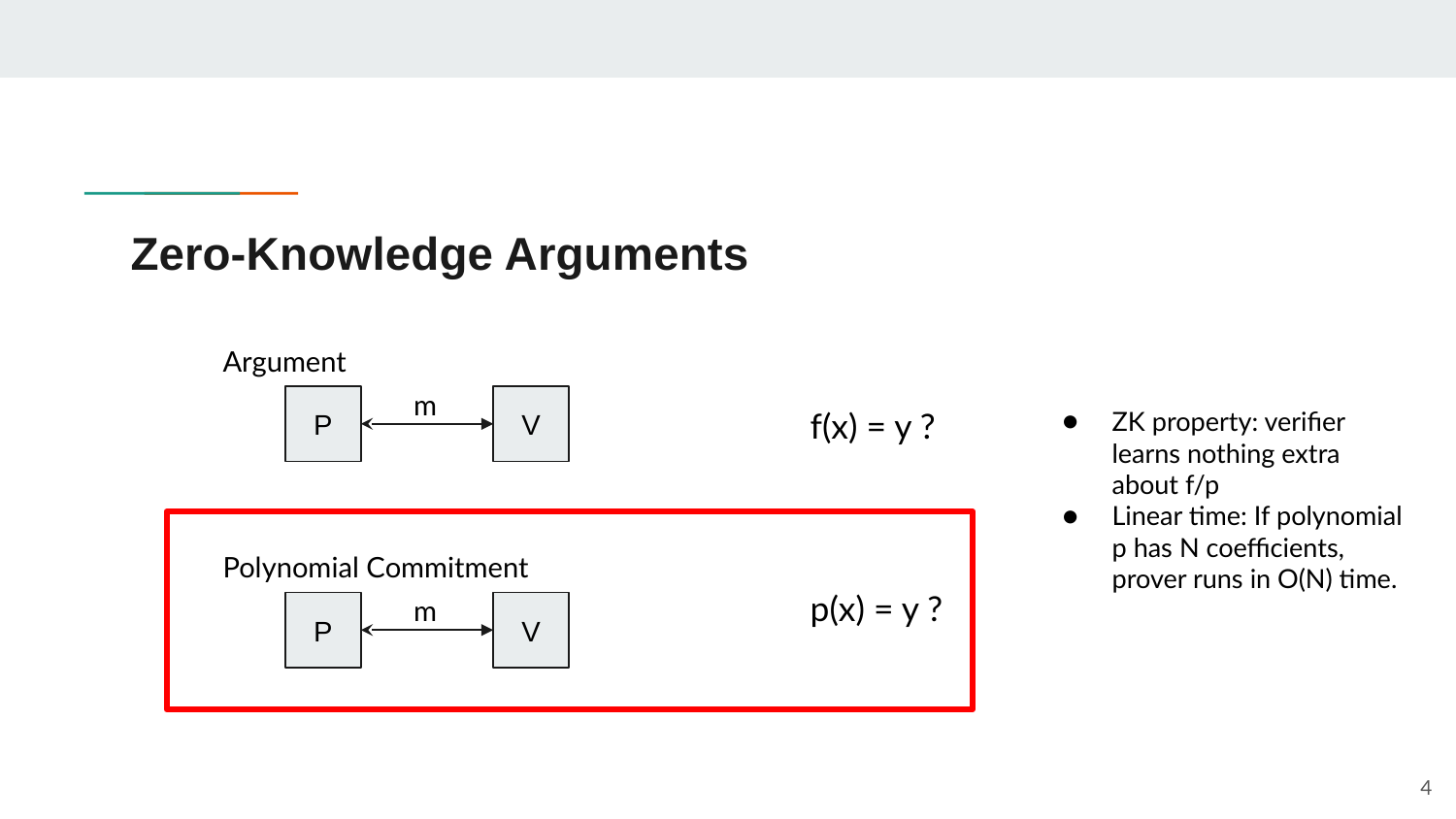

# Zero-Knowledge Arguments
Argument
m
P
V
f(x) = y ?
ZK property: verifier learns nothing extra about f/p
Linear time: If polynomial p has N coefficients, prover runs in O(N) time.

Polynomial Commitment
m
P
V
p(x) = y ?
4